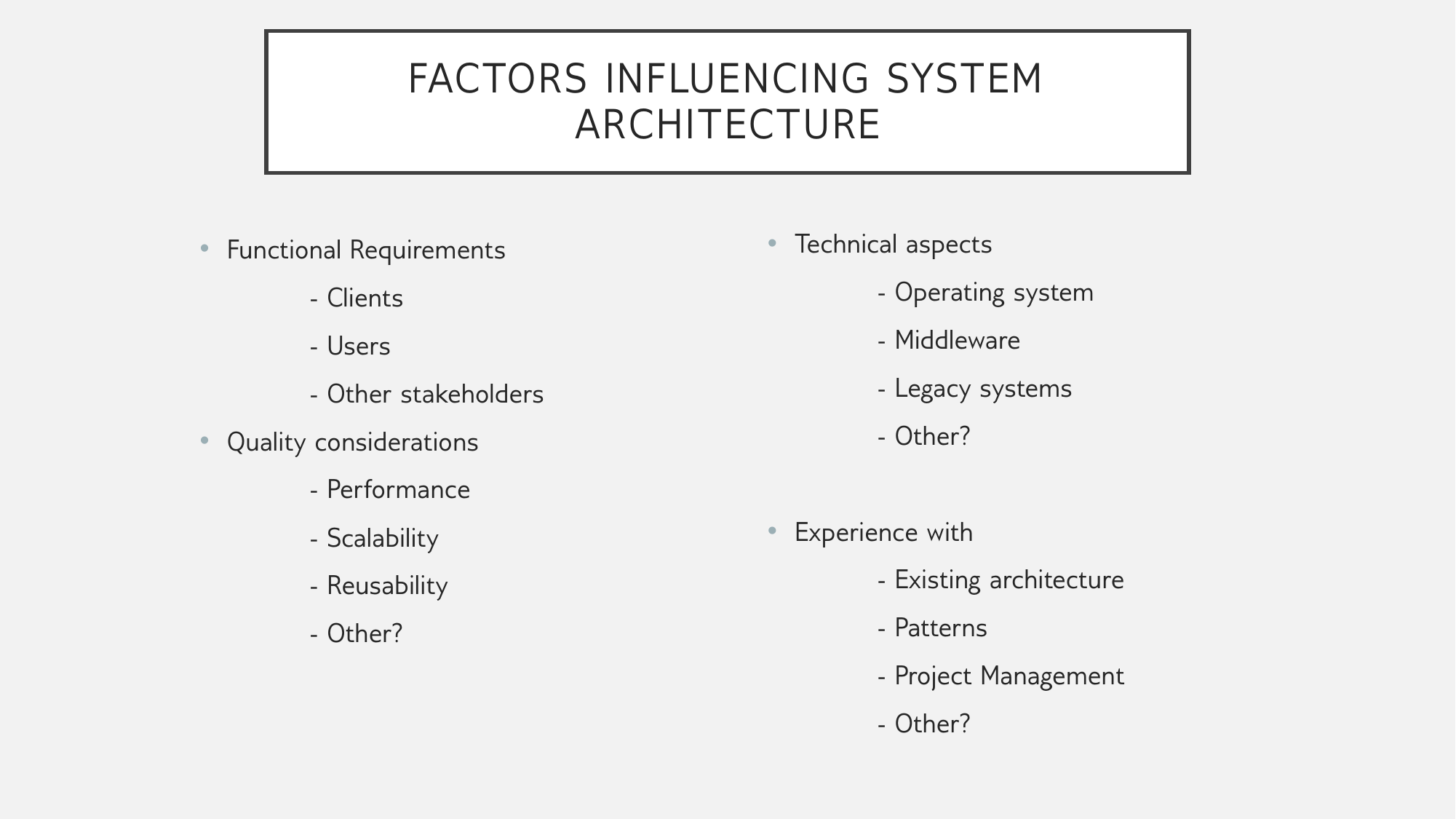

# Factors influencing system architecture

Technical aspects
	- Operating system
	- Middleware
	- Legacy systems
	- Other?

Experience with
	- Existing architecture
	- Patterns
	- Project Management
	- Other?

Functional Requirements
	- Clients
	- Users
	- Other stakeholders
Quality considerations
	- Performance
	- Scalability
	- Reusability
	- Other?